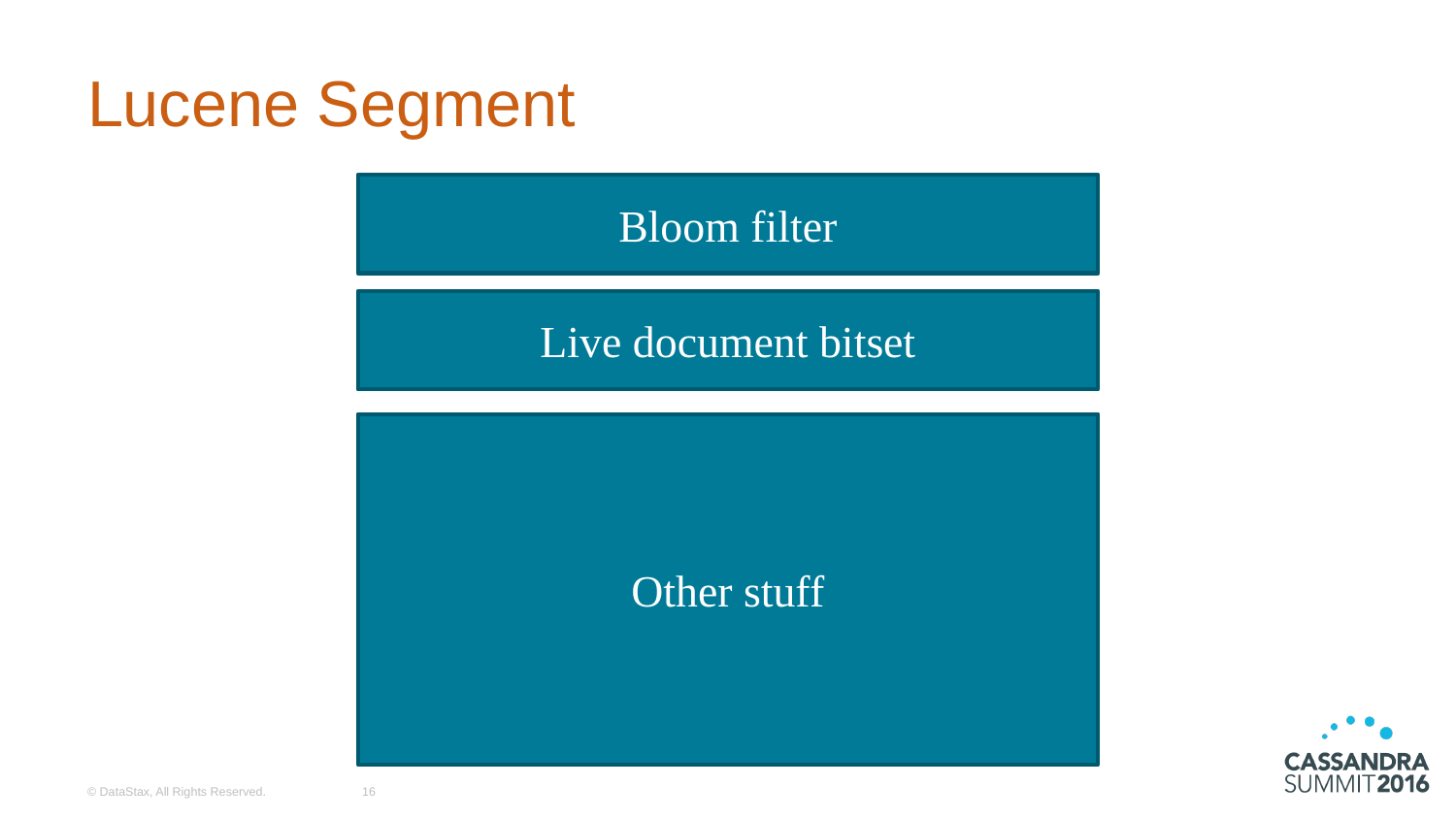

# Lucene Segment
Bloom filter
Live document bitset
Other stuff
© DataStax, All Rights Reserved.
16